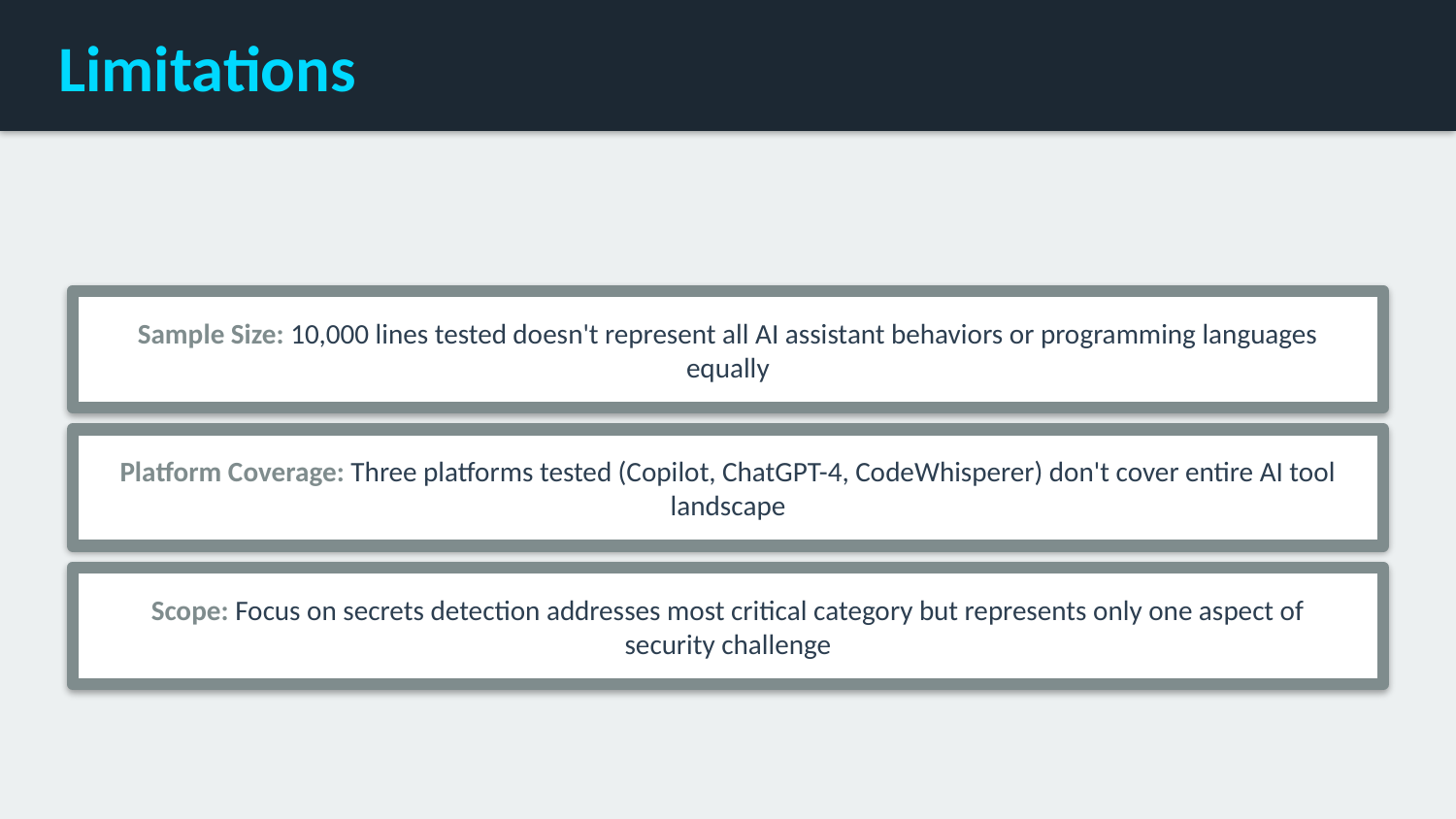

Limitations
Sample Size: 10,000 lines tested doesn't represent all AI assistant behaviors or programming languages equally
Platform Coverage: Three platforms tested (Copilot, ChatGPT-4, CodeWhisperer) don't cover entire AI tool landscape
Scope: Focus on secrets detection addresses most critical category but represents only one aspect of security challenge